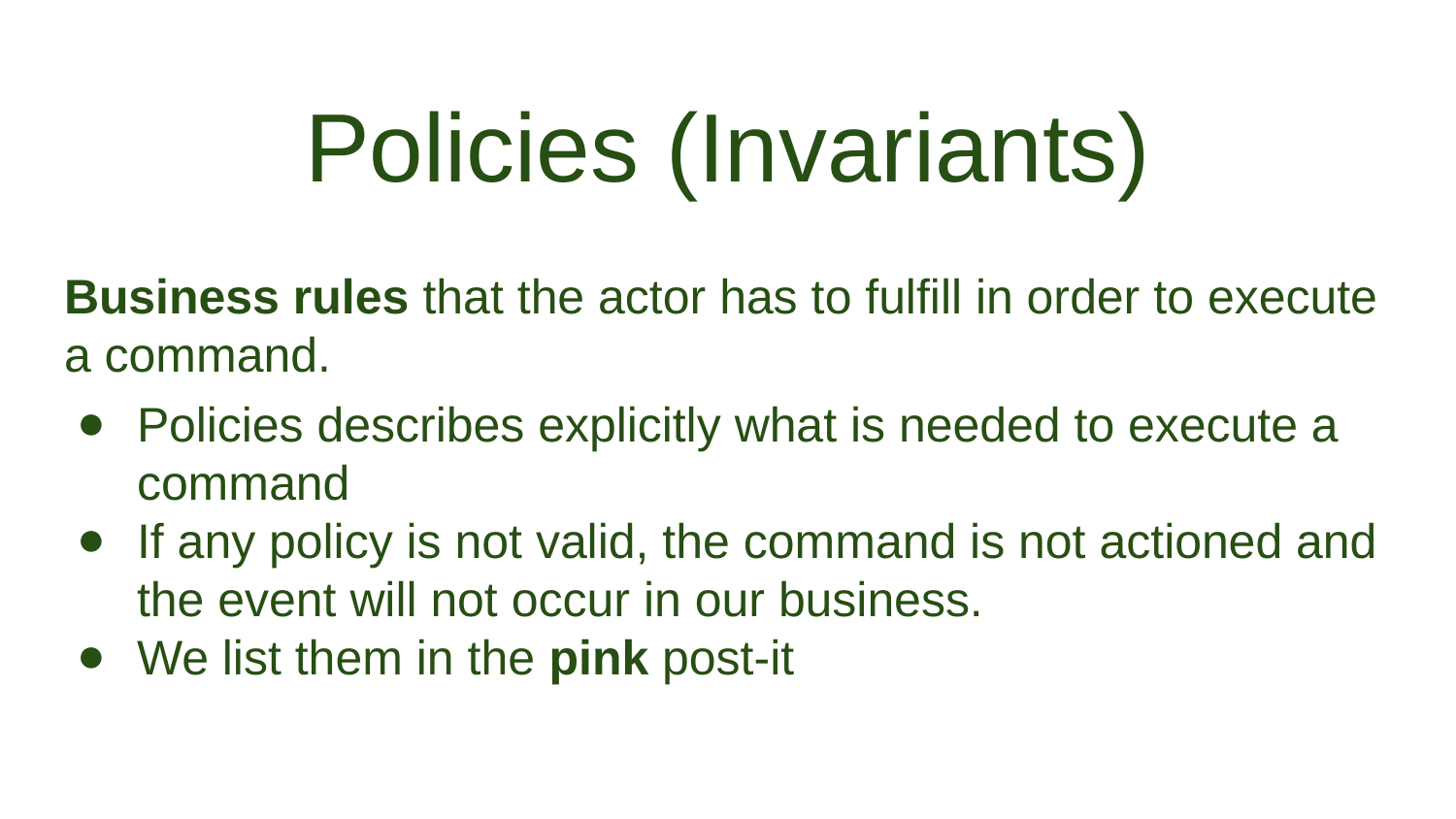

# Policies (Invariants)
Business rules that the actor has to fulfill in order to execute a command.
Policies describes explicitly what is needed to execute a command
If any policy is not valid, the command is not actioned and the event will not occur in our business.
We list them in the pink post-it